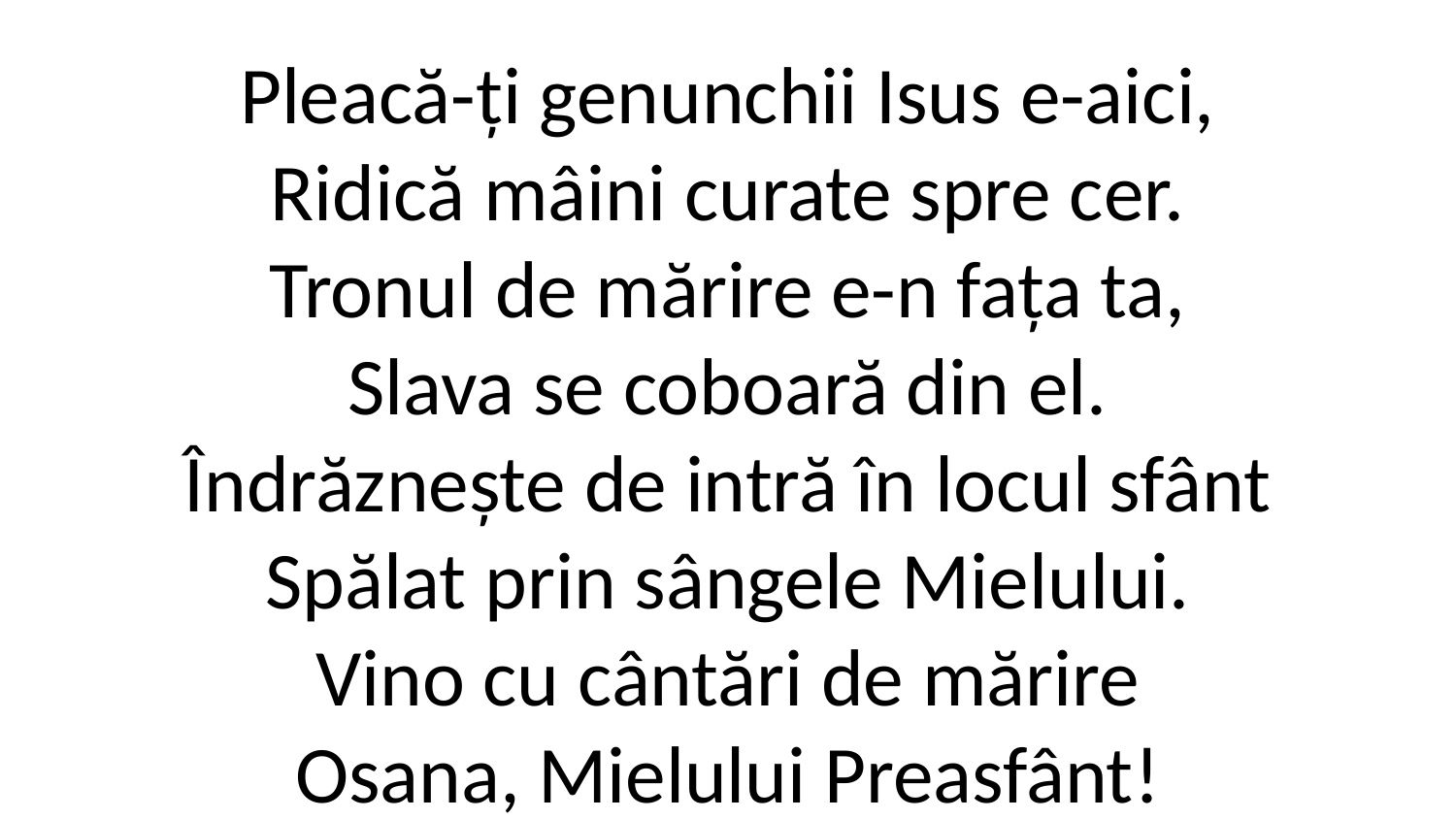

Pleacă-ți genunchii Isus e-aici,
Ridică mâini curate spre cer.
Tronul de mărire e-n fața ta,
Slava se coboară din el.
Îndrăznește de intră în locul sfânt
Spălat prin sângele Mielului.
Vino cu cântări de mărire
Osana, Mielului Preasfânt!